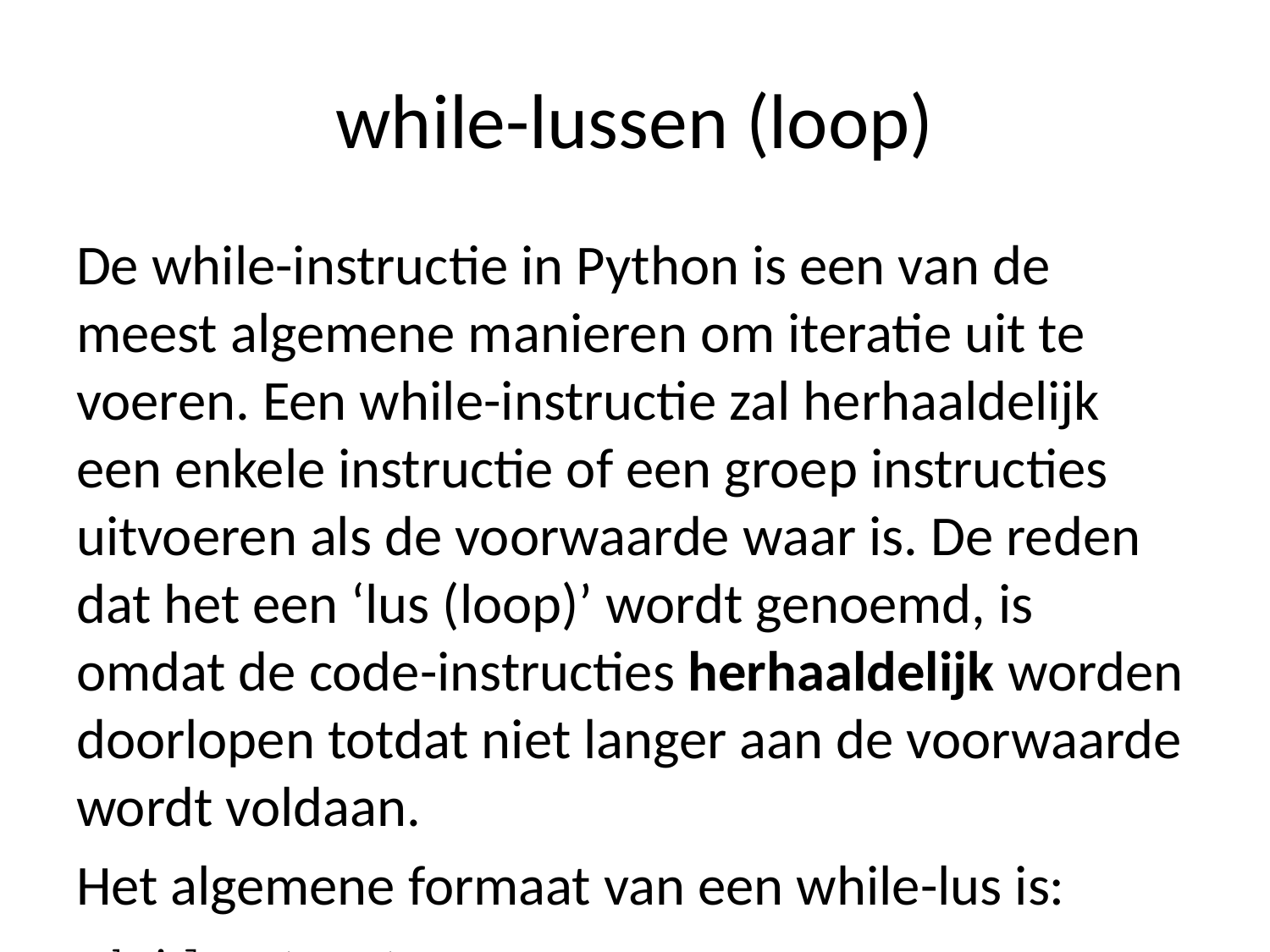

# while-lussen (loop)
De while-instructie in Python is een van de meest algemene manieren om iteratie uit te voeren. Een while-instructie zal herhaaldelijk een enkele instructie of een groep instructies uitvoeren als de voorwaarde waar is. De reden dat het een ‘lus (loop)’ wordt genoemd, is omdat de code-instructies herhaaldelijk worden doorlopen totdat niet langer aan de voorwaarde wordt voldaan.
Het algemene formaat van een while-lus is:
while test:
    code statements
else:
    final code statements
Laten we eens kijken naar een paar eenvoudige while-lussen in actie.
x = 0
while x < 10:
    print('x is currently: ',x)
    print(' x is still less than 10, adding 1 to x')
    x+=1
x is currently:  0
 x is still less than 10, adding 1 to x
x is currently:  1
 x is still less than 10, adding 1 to x
x is currently:  2
 x is still less than 10, adding 1 to x
x is currently:  3
 x is still less than 10, adding 1 to x
x is currently:  4
 x is still less than 10, adding 1 to x
x is currently:  5
 x is still less than 10, adding 1 to x
x is currently:  6
 x is still less than 10, adding 1 to x
x is currently:  7
 x is still less than 10, adding 1 to x
x is currently:  8
 x is still less than 10, adding 1 to x
x is currently:  9
 x is still less than 10, adding 1 to x
Merk op hoe vaak de print-statements voorkwamen (occurred) en hoe de while-lus doorging totdat aan de True-voorwaarde werd voldaan, wat eenmaal x==10 voorkwam. Het is belangrijk op te merken dat zodra dit gebeurde, de code stopte. Laten we eens kijken hoe we een else-statement kunnen toevoegen:
x = 0
while x < 10:
    print('x is currently: ',x)
    print(' x is still less than 10, adding 1 to x')
    x+=1
else:
    print('All Done!')
x is currently:  0
 x is still less than 10, adding 1 to x
x is currently:  1
 x is still less than 10, adding 1 to x
x is currently:  2
 x is still less than 10, adding 1 to x
x is currently:  3
 x is still less than 10, adding 1 to x
x is currently:  4
 x is still less than 10, adding 1 to x
x is currently:  5
 x is still less than 10, adding 1 to x
x is currently:  6
 x is still less than 10, adding 1 to x
x is currently:  7
 x is still less than 10, adding 1 to x
x is currently:  8
 x is still less than 10, adding 1 to x
x is currently:  9
 x is still less than 10, adding 1 to x
All Done!